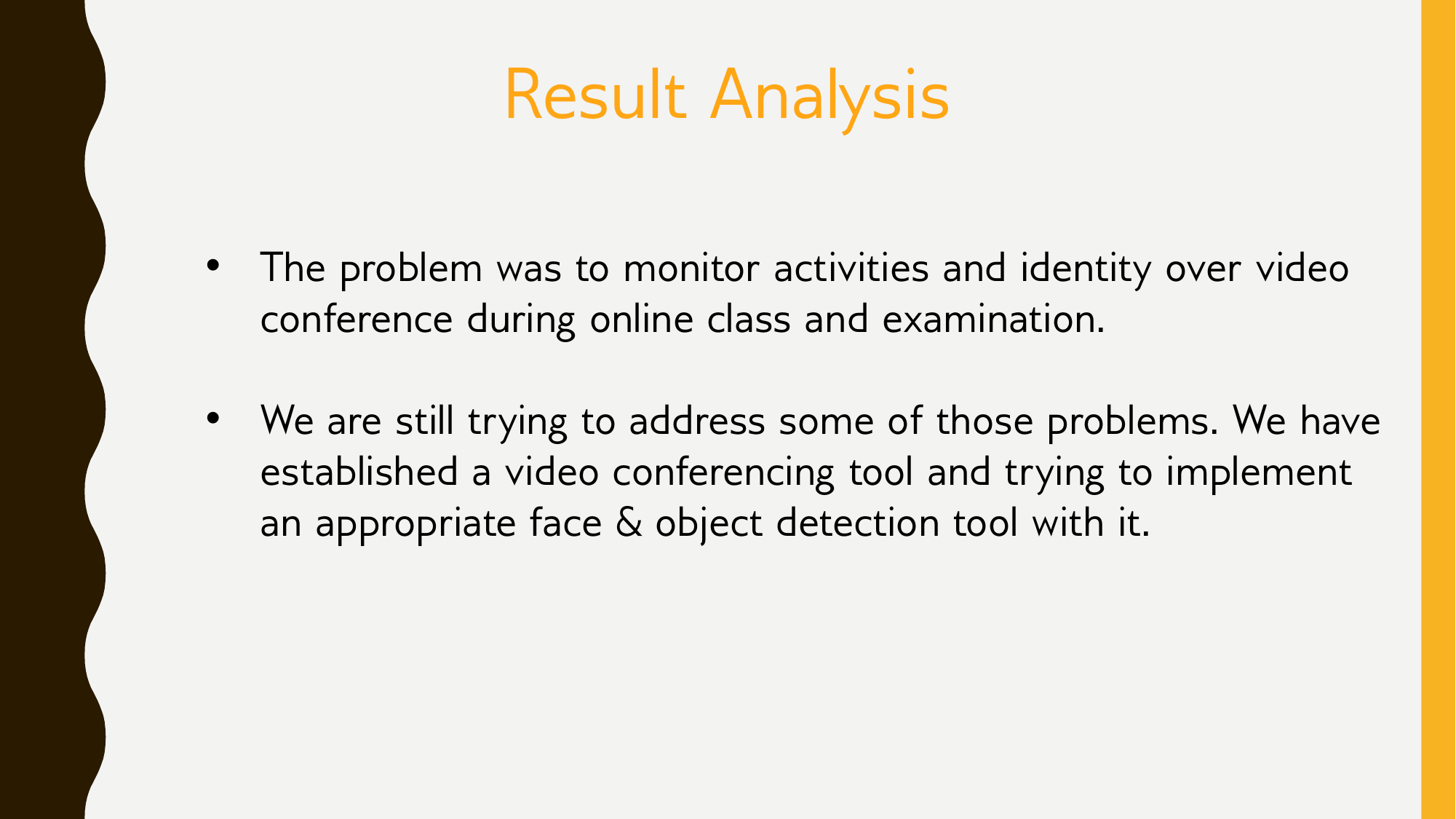

Result Analysis
The problem was to monitor activities and identity over video conference during online class and examination.

We are still trying to address some of those problems. We have established a video conferencing tool and trying to implement an appropriate face & object detection tool with it.